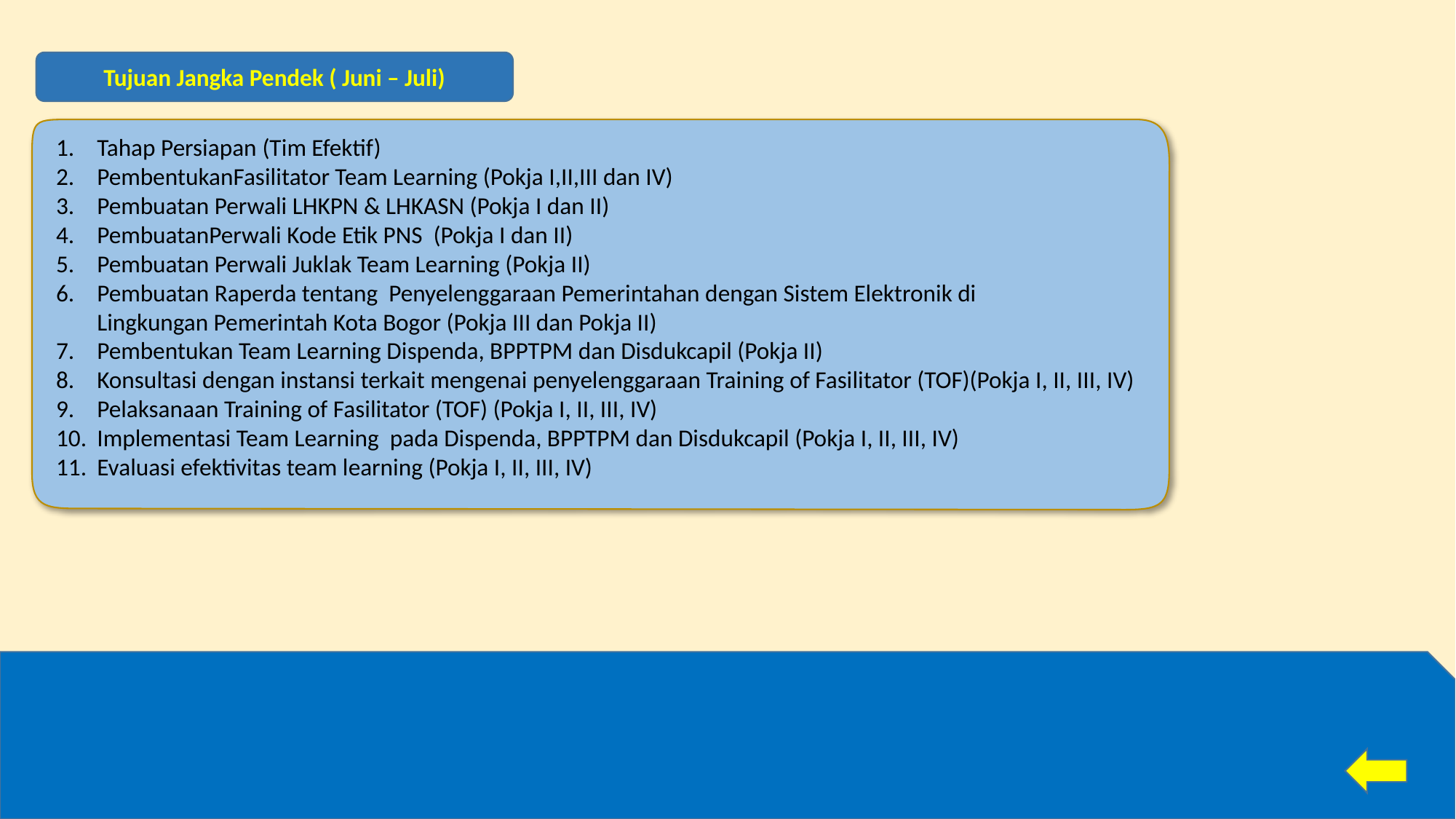

Tujuan Jangka Pendek ( Juni – Juli)

Tahap Persiapan (Tim Efektif)
PembentukanFasilitator Team Learning (Pokja I,II,III dan IV)
Pembuatan Perwali LHKPN & LHKASN (Pokja I dan II)
PembuatanPerwali Kode Etik PNS  (Pokja I dan II)
Pembuatan Perwali Juklak Team Learning (Pokja II)
Pembuatan Raperda tentang  Penyelenggaraan Pemerintahan dengan Sistem Elektronik di
	Lingkungan Pemerintah Kota Bogor (Pokja III dan Pokja II)
Pembentukan Team Learning Dispenda, BPPTPM dan Disdukcapil (Pokja II)
Konsultasi dengan instansi terkait mengenai penyelenggaraan Training of Fasilitator (TOF)(Pokja I, II, III, IV)
Pelaksanaan Training of Fasilitator (TOF) (Pokja I, II, III, IV)
Implementasi Team Learning  pada Dispenda, BPPTPM dan Disdukcapil (Pokja I, II, III, IV)
Evaluasi efektivitas team learning (Pokja I, II, III, IV)